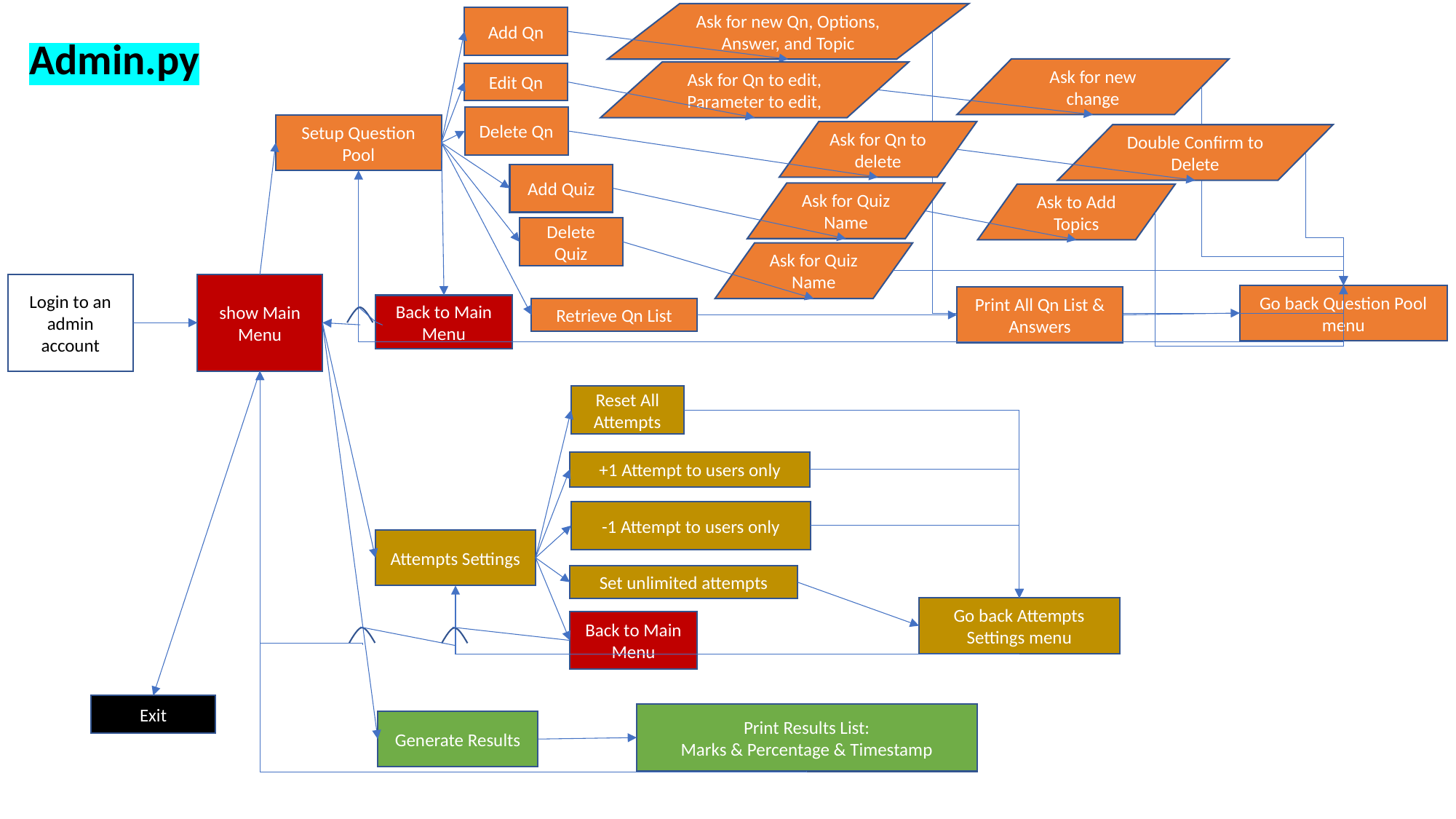

Ask for new Qn, Options, Answer, and Topic
Add Qn
Admin.py
Ask for new change
Ask for Qn to edit,
Parameter to edit,
Edit Qn
Delete Qn
Setup Question Pool
Ask for Qn to delete
Double Confirm to Delete
Add Quiz
Ask for Quiz Name
Ask to Add Topics
Delete Quiz
Ask for Quiz Name
Login to an admin account
show Main Menu
Go back Question Pool menu
Print All Qn List & Answers
Back to Main Menu
Retrieve Qn List

Reset All Attempts
+1 Attempt to users only
-1 Attempt to users only
Attempts Settings
Set unlimited attempts
Go back Attempts Settings menu
Back to Main Menu

Exit
Print Results List:
Marks & Percentage & Timestamp
Generate Results